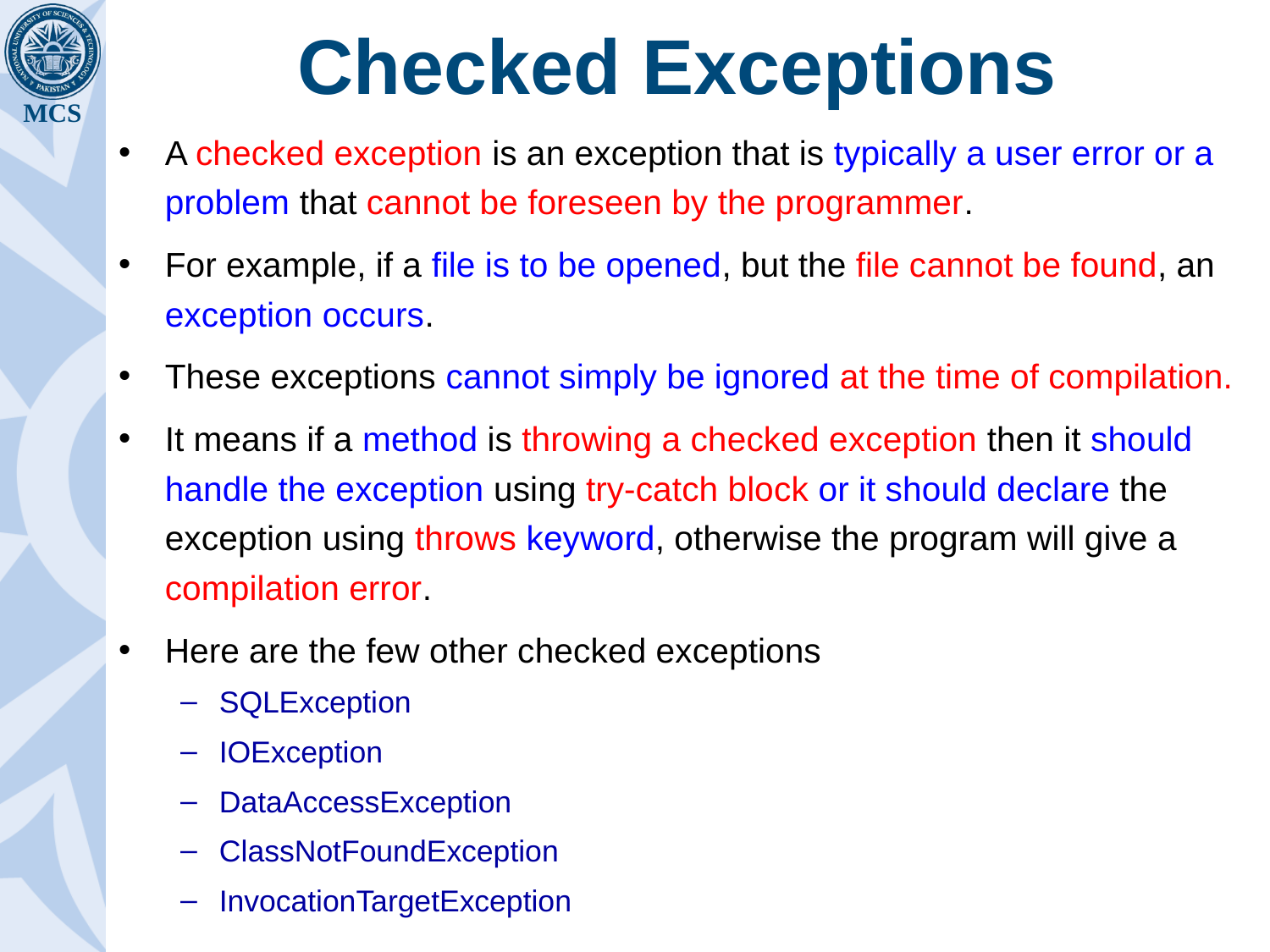

# Checked Exceptions
A checked exception is an exception that is typically a user error or a problem that cannot be foreseen by the programmer.
For example, if a file is to be opened, but the file cannot be found, an exception occurs.
These exceptions cannot simply be ignored at the time of compilation.
It means if a method is throwing a checked exception then it should handle the exception using try-catch block or it should declare the exception using throws keyword, otherwise the program will give a compilation error.
Here are the few other checked exceptions
SQLException
IOException
DataAccessException
ClassNotFoundException
InvocationTargetException